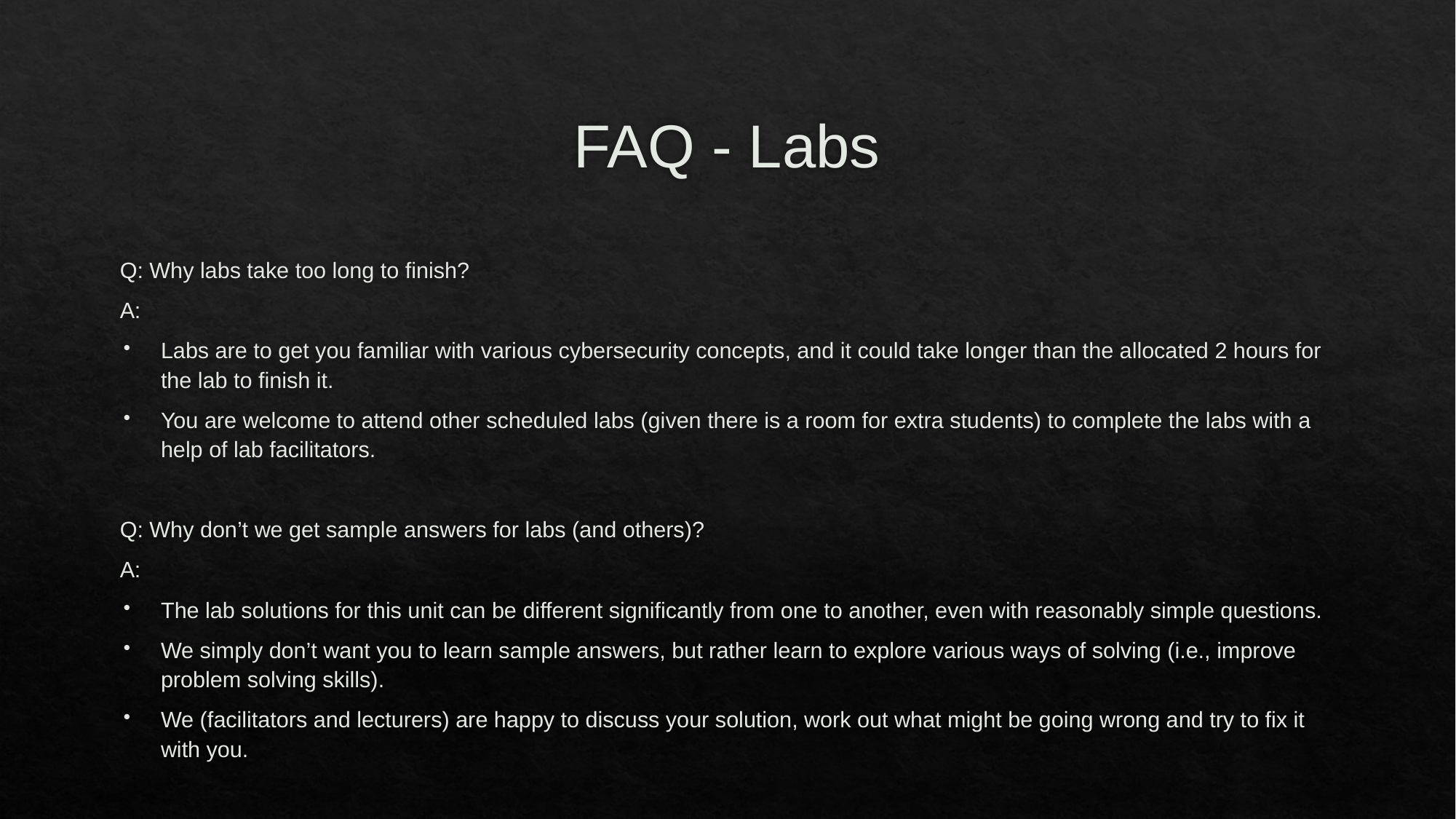

# FAQ - Labs
Q: Why labs take too long to finish?
A:
Labs are to get you familiar with various cybersecurity concepts, and it could take longer than the allocated 2 hours for the lab to finish it.
You are welcome to attend other scheduled labs (given there is a room for extra students) to complete the labs with a help of lab facilitators.

Q: Why don’t we get sample answers for labs (and others)?
A:
The lab solutions for this unit can be different significantly from one to another, even with reasonably simple questions.
We simply don’t want you to learn sample answers, but rather learn to explore various ways of solving (i.e., improve problem solving skills).
We (facilitators and lecturers) are happy to discuss your solution, work out what might be going wrong and try to fix it with you.